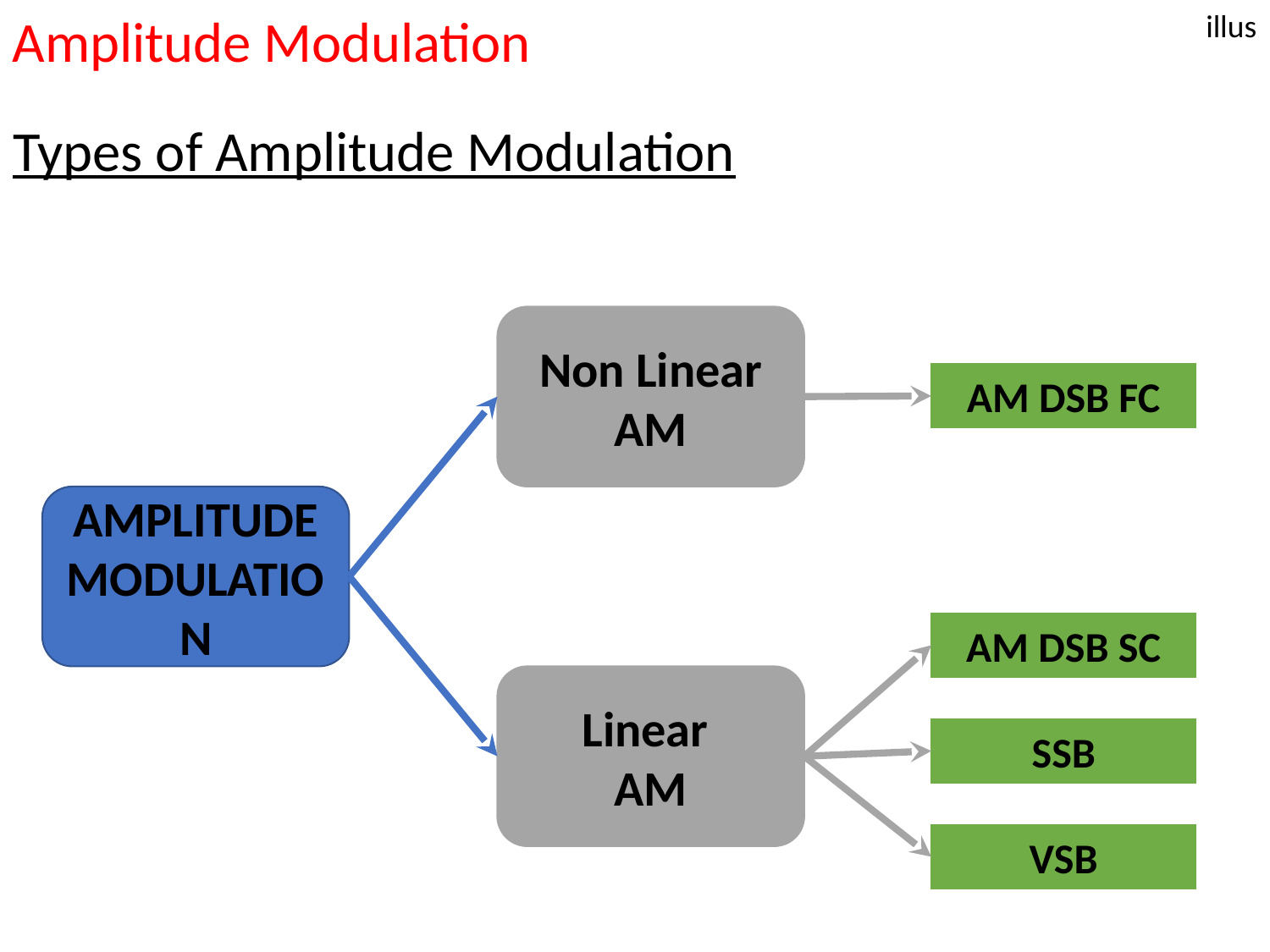

Amplitude Modulation
illus
# Types of Amplitude Modulation
Non Linear AM
AM DSB FC
Amplitude Modulation
AM DSB SC
Linear
AM
SSB
VSB